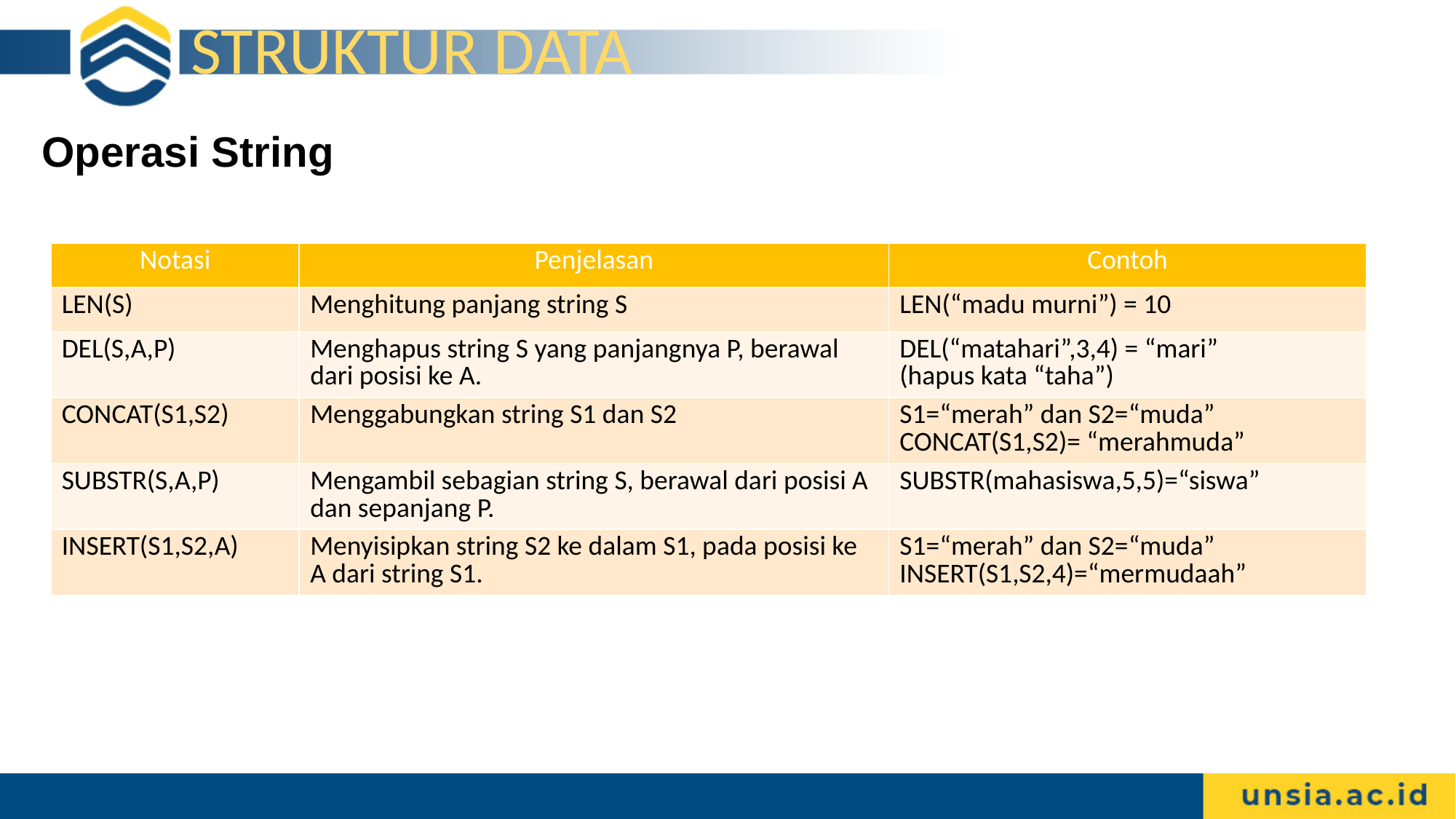

# STRUKTUR DATA
Operasi String
| Notasi | Penjelasan | Contoh |
| --- | --- | --- |
| LEN(S) | Menghitung panjang string S | LEN(“madu murni”) = 10 |
| DEL(S,A,P) | Menghapus string S yang panjangnya P, berawal dari posisi ke A. | DEL(“matahari”,3,4) = “mari” (hapus kata “taha”) |
| CONCAT(S1,S2) | Menggabungkan string S1 dan S2 | S1=“merah” dan S2=“muda” CONCAT(S1,S2)= “merahmuda” |
| SUBSTR(S,A,P) | Mengambil sebagian string S, berawal dari posisi A dan sepanjang P. | SUBSTR(mahasiswa,5,5)=“siswa” |
| INSERT(S1,S2,A) | Menyisipkan string S2 ke dalam S1, pada posisi ke A dari string S1. | S1=“merah” dan S2=“muda” INSERT(S1,S2,4)=“mermudaah” |